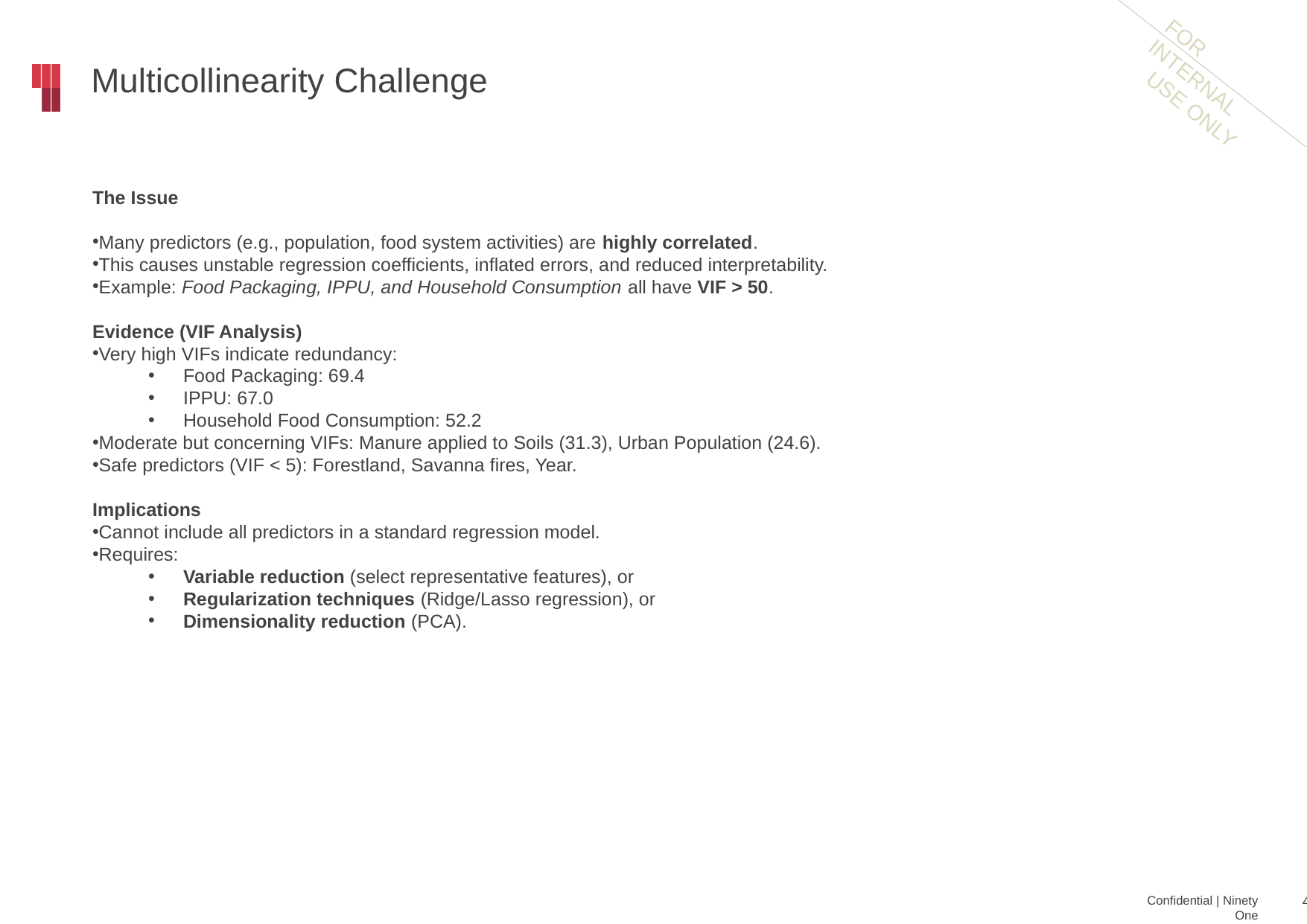

# Multicollinearity Challenge

The Issue

Many predictors (e.g., population, food system activities) are highly correlated.
This causes unstable regression coefficients, inflated errors, and reduced interpretability.
Example: Food Packaging, IPPU, and Household Consumption all have VIF > 50.

Evidence (VIF Analysis)
Very high VIFs indicate redundancy:
Food Packaging: 69.4
IPPU: 67.0
Household Food Consumption: 52.2
Moderate but concerning VIFs: Manure applied to Soils (31.3), Urban Population (24.6).
Safe predictors (VIF < 5): Forestland, Savanna fires, Year.

Implications
Cannot include all predictors in a standard regression model.
Requires:
Variable reduction (select representative features), or
Regularization techniques (Ridge/Lasso regression), or
Dimensionality reduction (PCA).